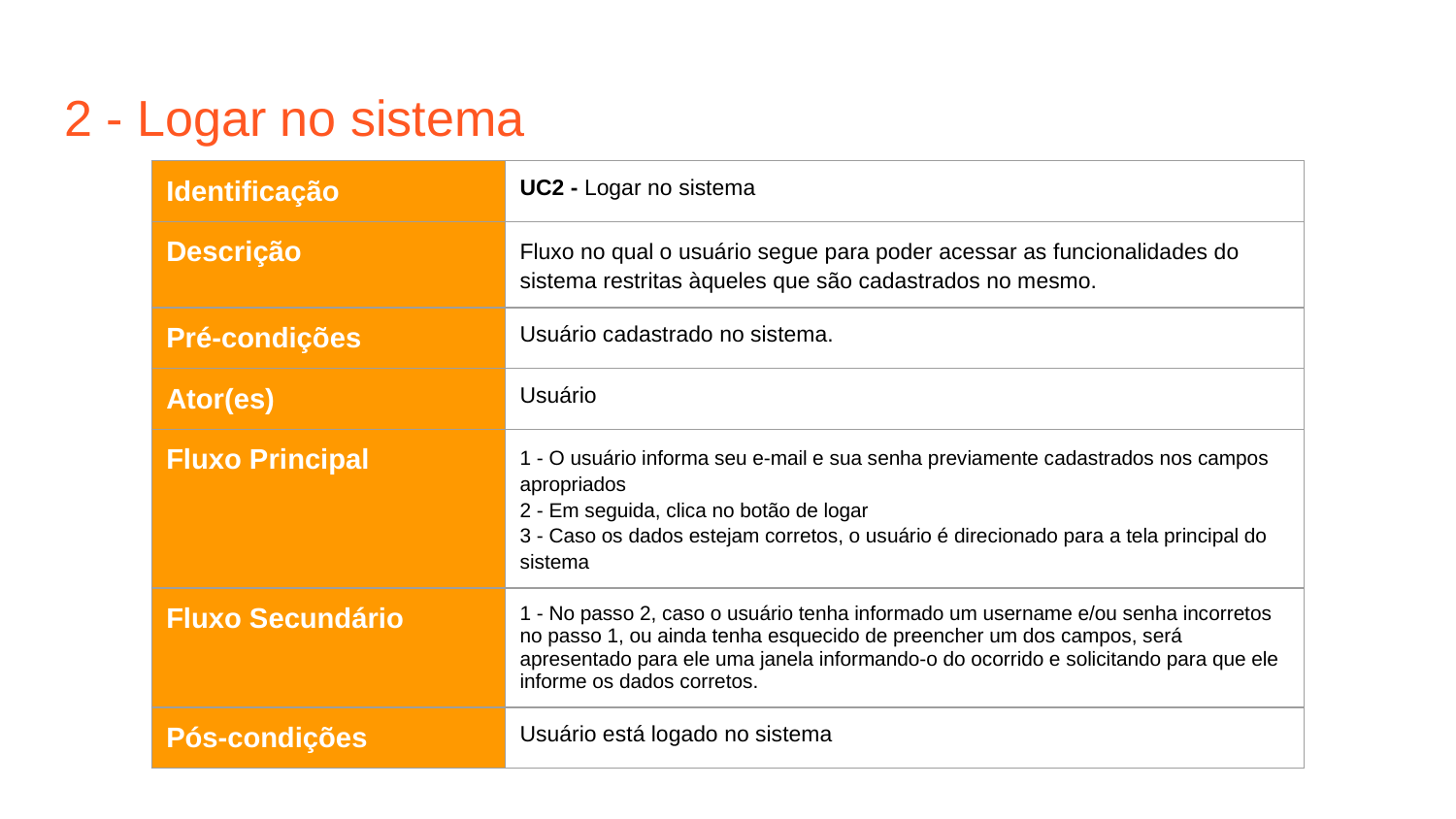

# 2 - Logar no sistema
| Identificação | UC2 - Logar no sistema |
| --- | --- |
| Descrição | Fluxo no qual o usuário segue para poder acessar as funcionalidades do sistema restritas àqueles que são cadastrados no mesmo. |
| Pré-condições | Usuário cadastrado no sistema. |
| Ator(es) | Usuário |
| Fluxo Principal | 1 - O usuário informa seu e-mail e sua senha previamente cadastrados nos campos apropriados 2 - Em seguida, clica no botão de logar 3 - Caso os dados estejam corretos, o usuário é direcionado para a tela principal do sistema |
| Fluxo Secundário | 1 - No passo 2, caso o usuário tenha informado um username e/ou senha incorretos no passo 1, ou ainda tenha esquecido de preencher um dos campos, será apresentado para ele uma janela informando-o do ocorrido e solicitando para que ele informe os dados corretos. |
| Pós-condições | Usuário está logado no sistema |